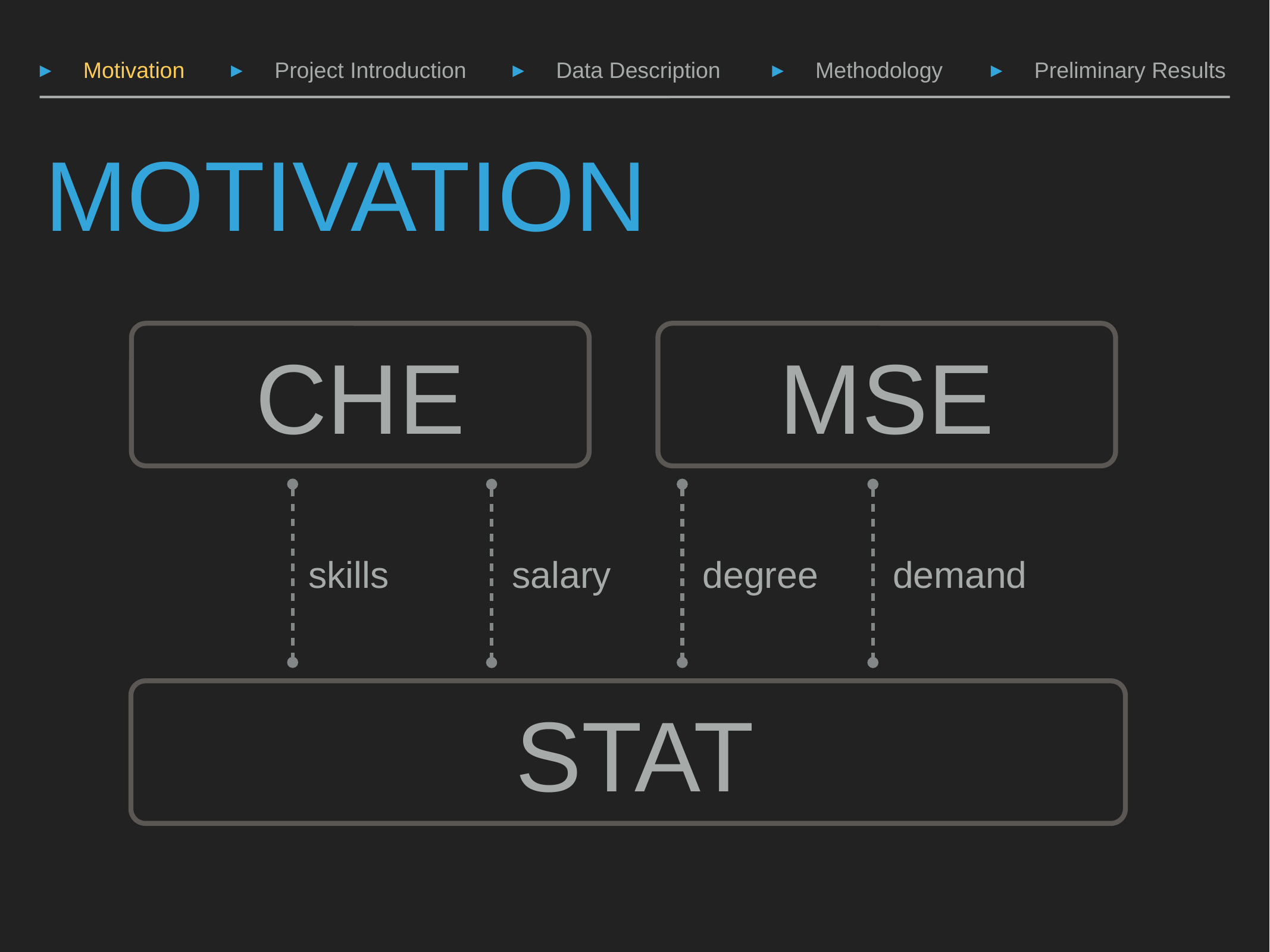

Motivation
Project Introduction
Data Description
Methodology
Preliminary Results
# MOTIVATION
CHE
MSE

salary
skills
degree
demand
STAT